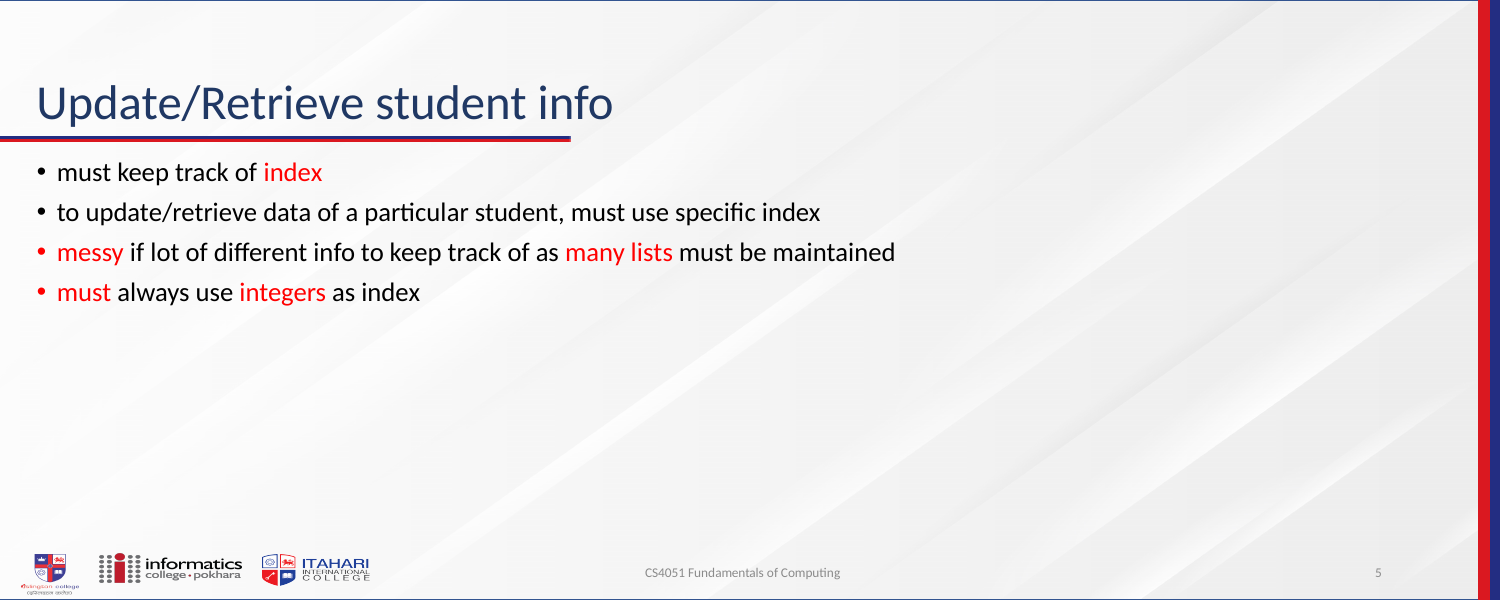

# Update/Retrieve student info
must keep track of index
to update/retrieve data of a particular student, must use specific index
messy if lot of different info to keep track of as many lists must be maintained
must always use integers as index
CS4051 Fundamentals of Computing
5